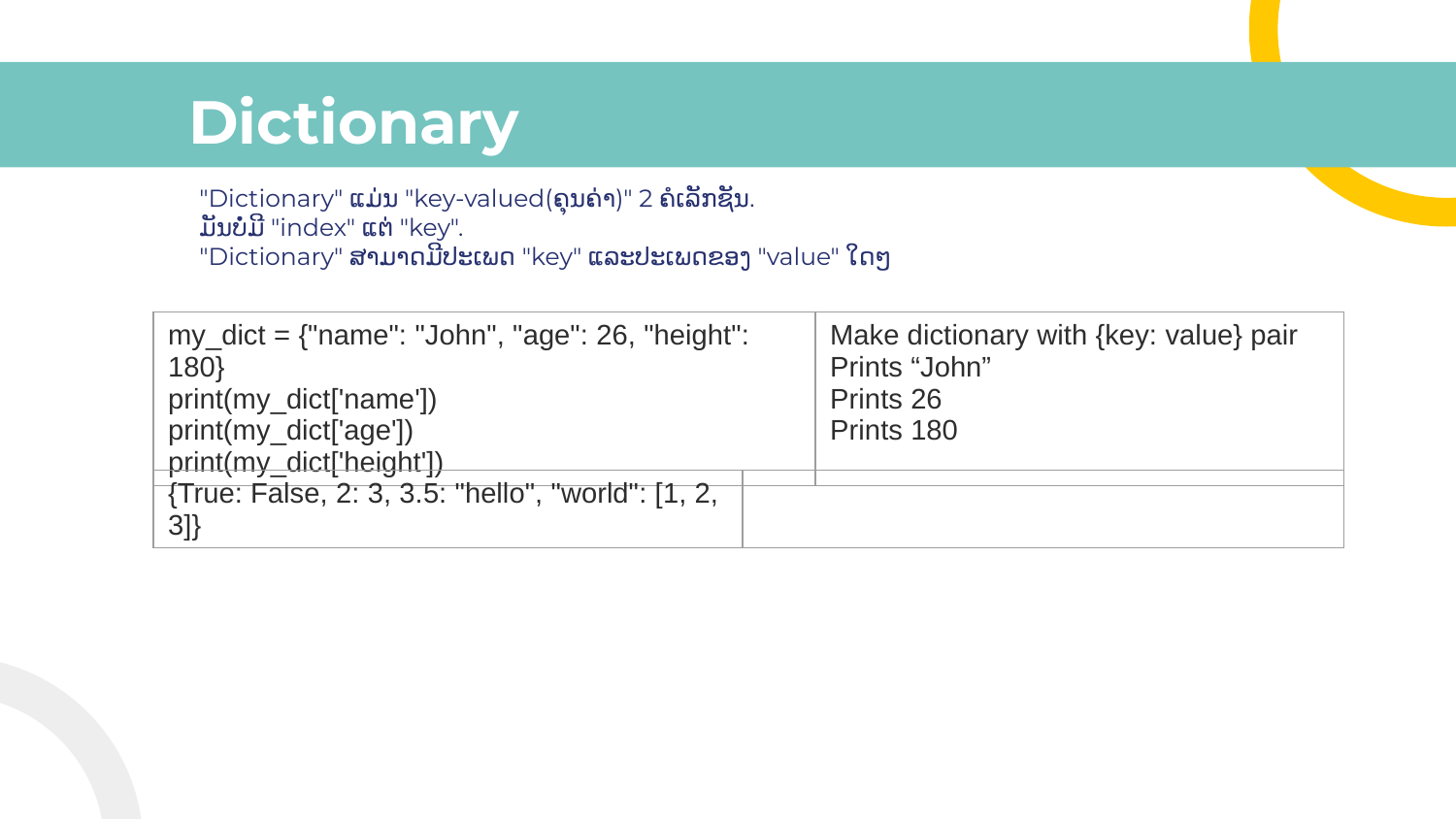

# Dictionary
"Dictionary" ແມ່ນ "key-valued(ຄຸນຄ່າ)" 2 ຄໍເລັກຊັນ.
ມັນບໍ່ມີ "index" ແຕ່ "key".
"Dictionary" ສາມາດມີປະເພດ "key" ແລະປະເພດຂອງ "value" ໃດໆ
| my\_dict = {"name": "John", "age": 26, "height": 180} print(my\_dict['name']) print(my\_dict['age']) print(my\_dict['height']) | Make dictionary with {key: value} pair Prints “John” Prints 26 Prints 180 |
| --- | --- |
| {True: False, 2: 3, 3.5: "hello", "world": [1, 2, 3]} |  |
| --- | --- |